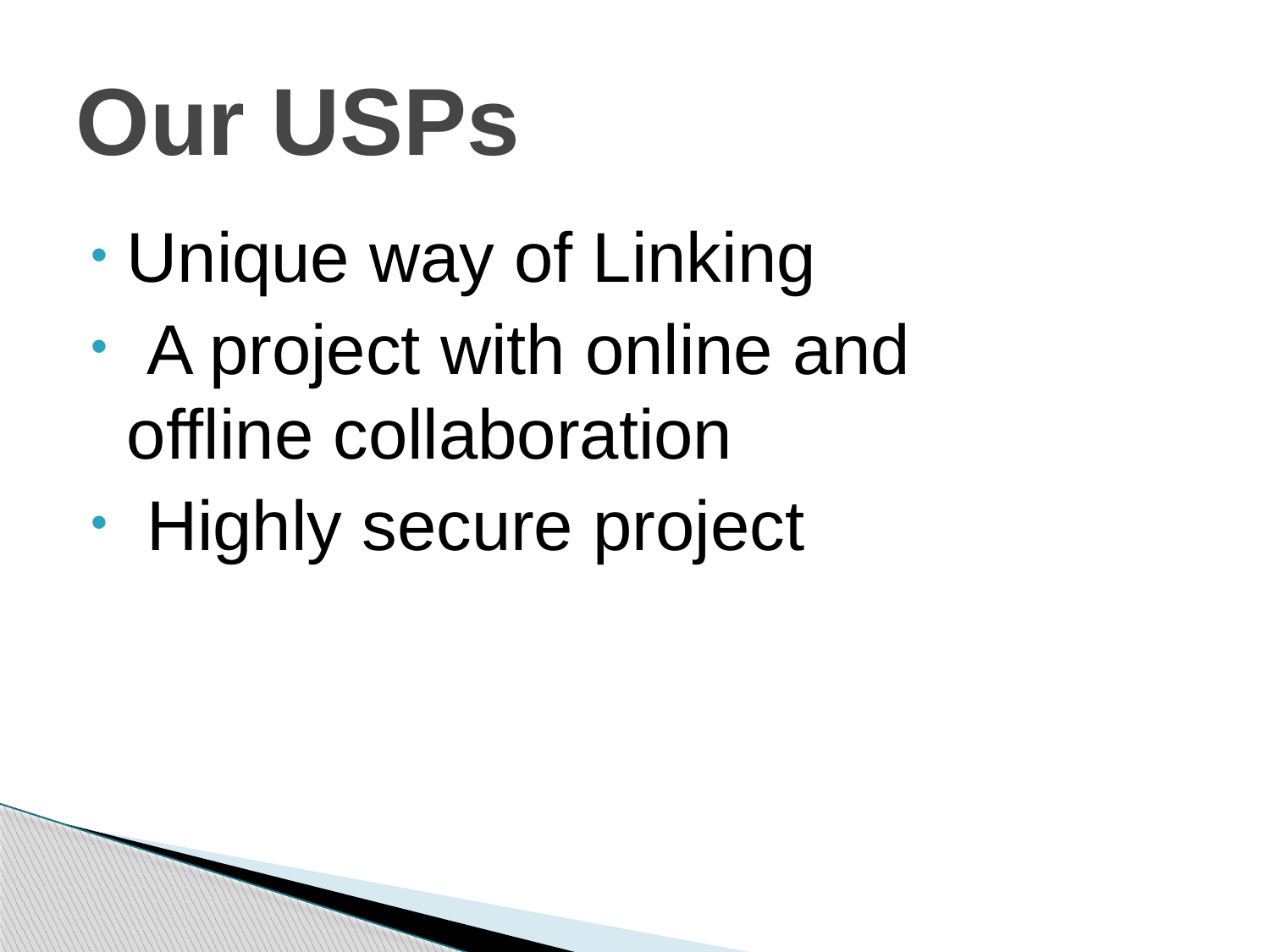

# Our USPs
Unique way of Linking
 A project with online and          offline collaboration
 Highly secure project